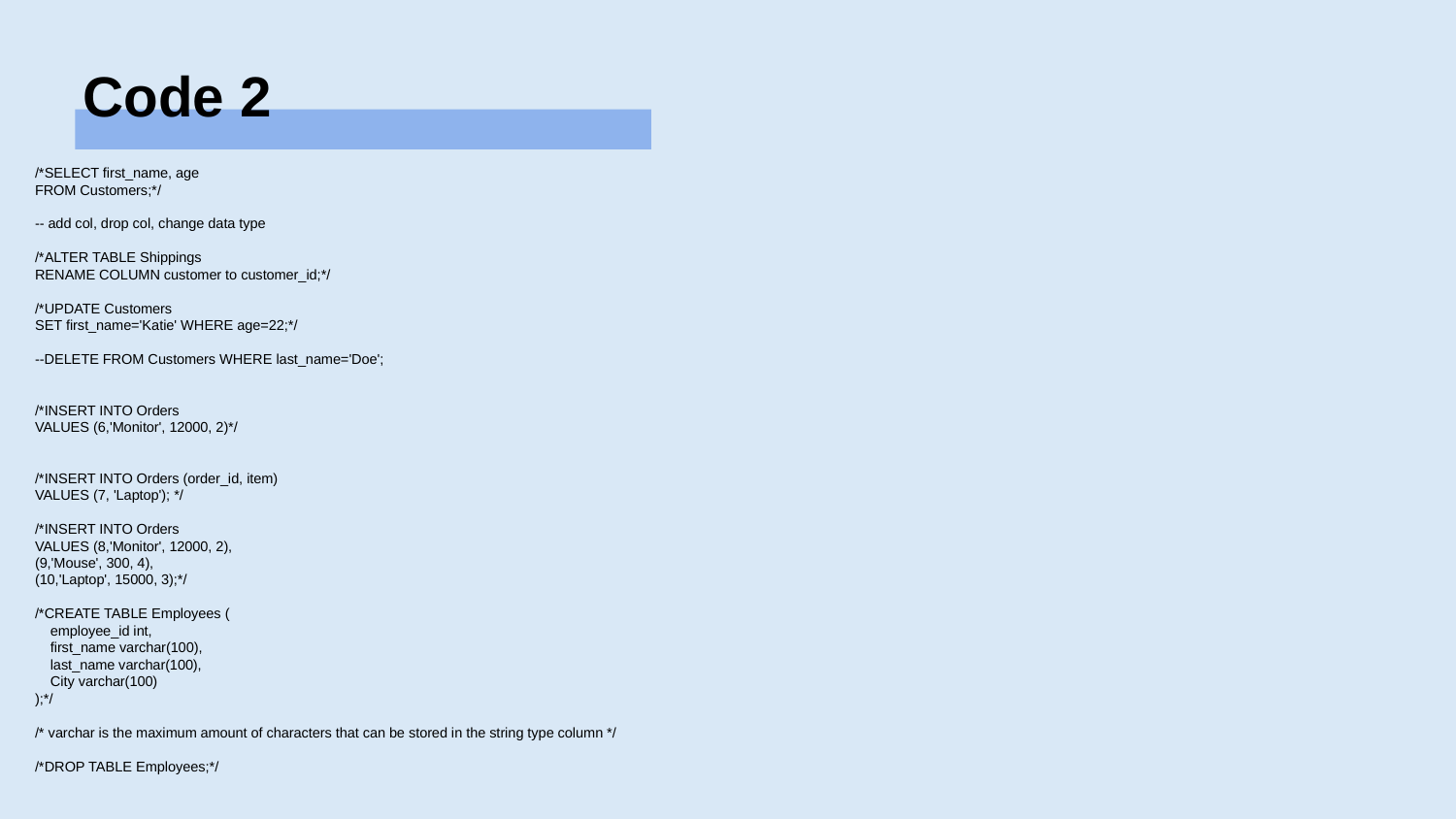

# Code 2

/*SELECT first_name, age
FROM Customers;*/

-- add col, drop col, change data type

/*ALTER TABLE Shippings
RENAME COLUMN customer to customer_id;*/

/*UPDATE Customers
SET first_name='Katie' WHERE age=22;*/

--DELETE FROM Customers WHERE last_name='Doe';

/*INSERT INTO Orders
VALUES (6,'Monitor', 12000, 2)*/

/*INSERT INTO Orders (order_id, item)
VALUES (7, 'Laptop'); */

/*INSERT INTO Orders
VALUES (8,'Monitor', 12000, 2),
(9,'Mouse', 300, 4),
(10,'Laptop', 15000, 3);*/

/*CREATE TABLE Employees (
    employee_id int,
    first_name varchar(100),
    last_name varchar(100),
    City varchar(100)
);*/

/* varchar is the maximum amount of characters that can be stored in the string type column */

/*DROP TABLE Employees;*/